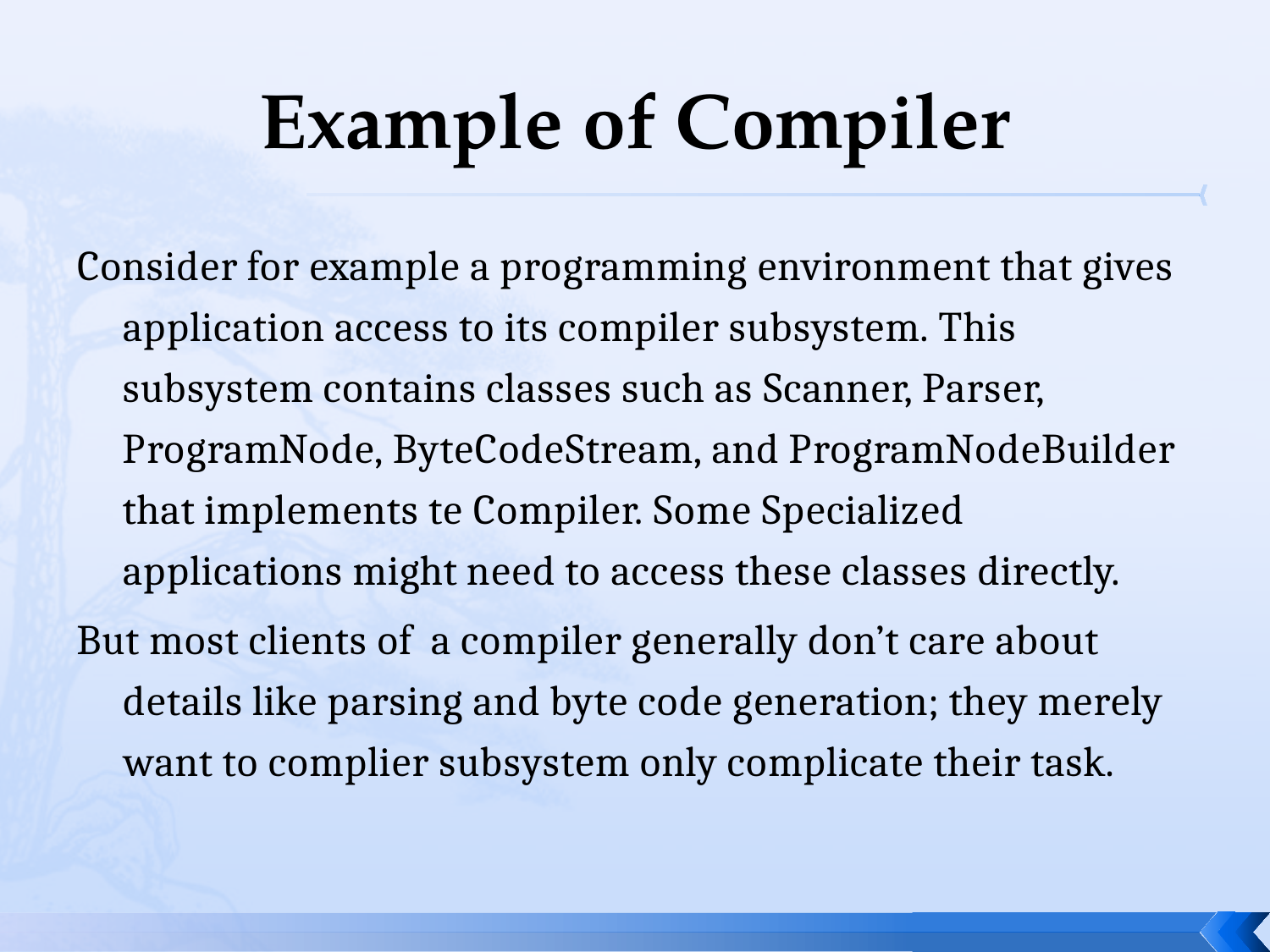

# Example of Compiler
Consider for example a programming environment that gives application access to its compiler subsystem. This subsystem contains classes such as Scanner, Parser, ProgramNode, ByteCodeStream, and ProgramNodeBuilder that implements te Compiler. Some Specialized applications might need to access these classes directly.
But most clients of  a compiler generally don’t care about details like parsing and byte code generation; they merely want to complier subsystem only complicate their task.